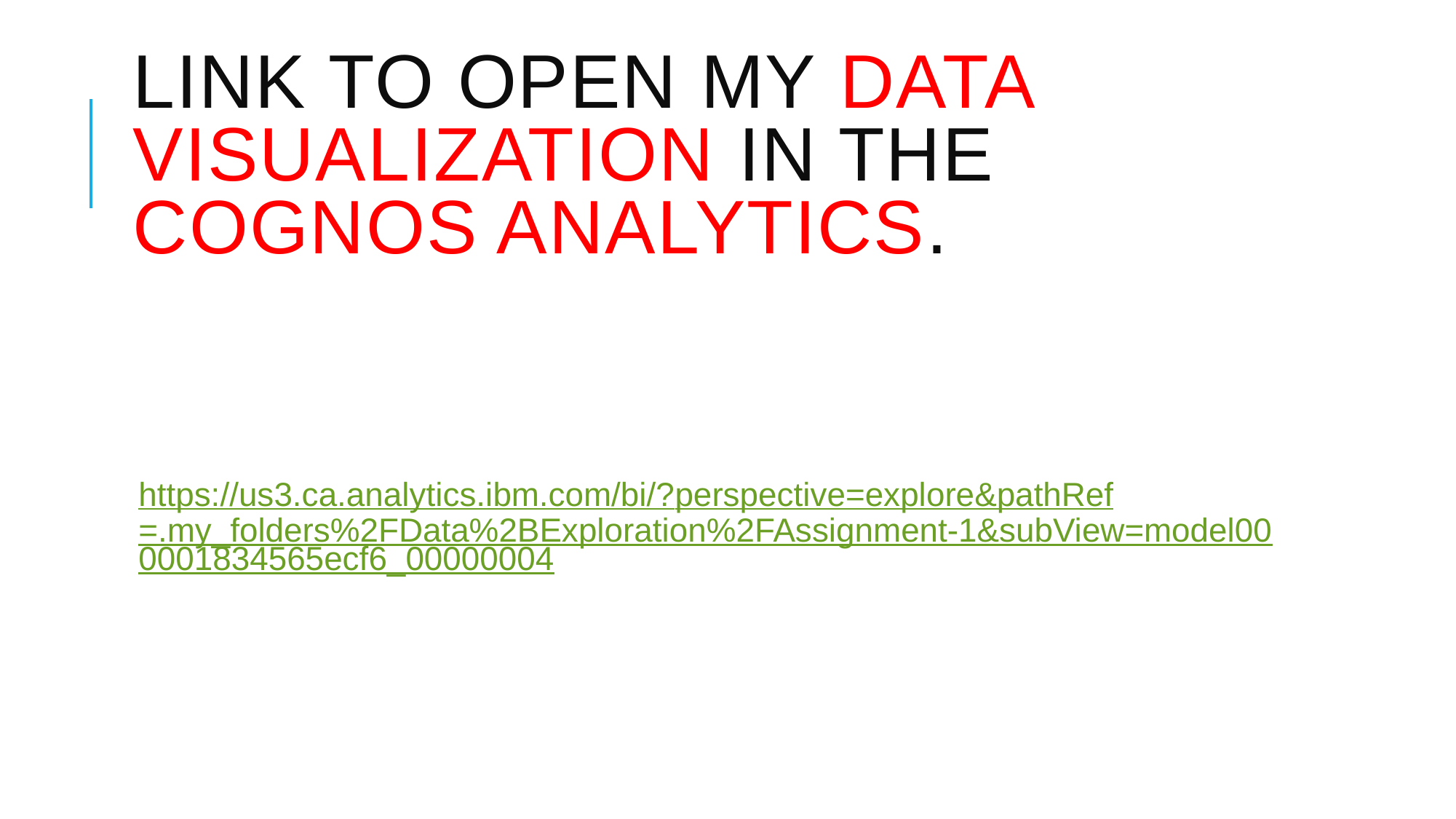

# LINK TO OPEN MY DATA VISUALIZATION IN THE COGNOS ANALYTICS.
https://us3.ca.analytics.ibm.com/bi/?perspective=explore&pathRef=.my_folders%2FData%2BExploration%2FAssignment-1&subView=model000001834565ecf6_00000004